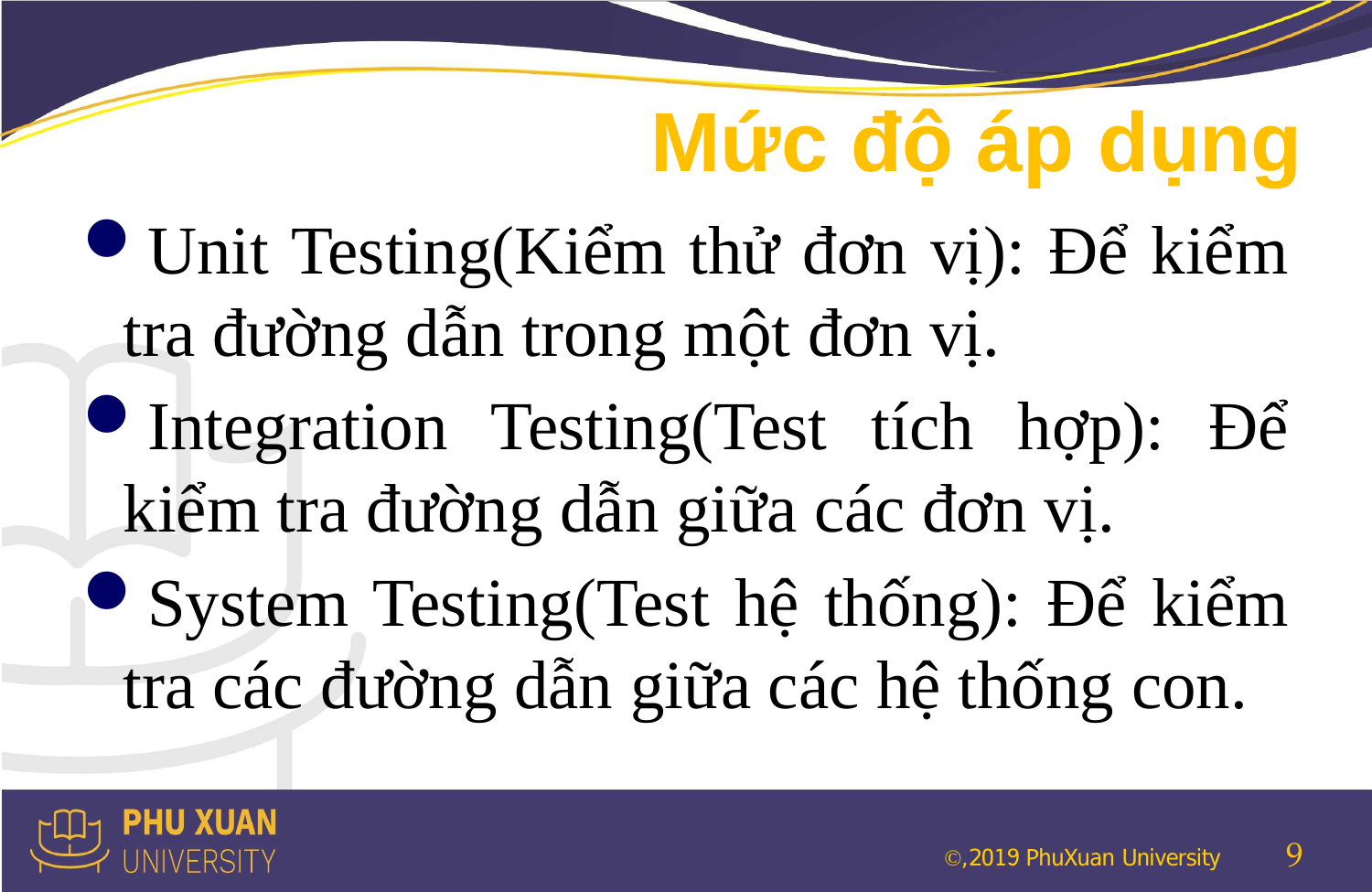

# Mức độ áp dụng
Unit Testing(Kiểm thử đơn vị): Để kiểm tra đường dẫn trong một đơn vị.
Integration Testing(Test tích hợp): Để kiểm tra đường dẫn giữa các đơn vị.
System Testing(Test hệ thống): Để kiểm tra các đường dẫn giữa các hệ thống con.

9